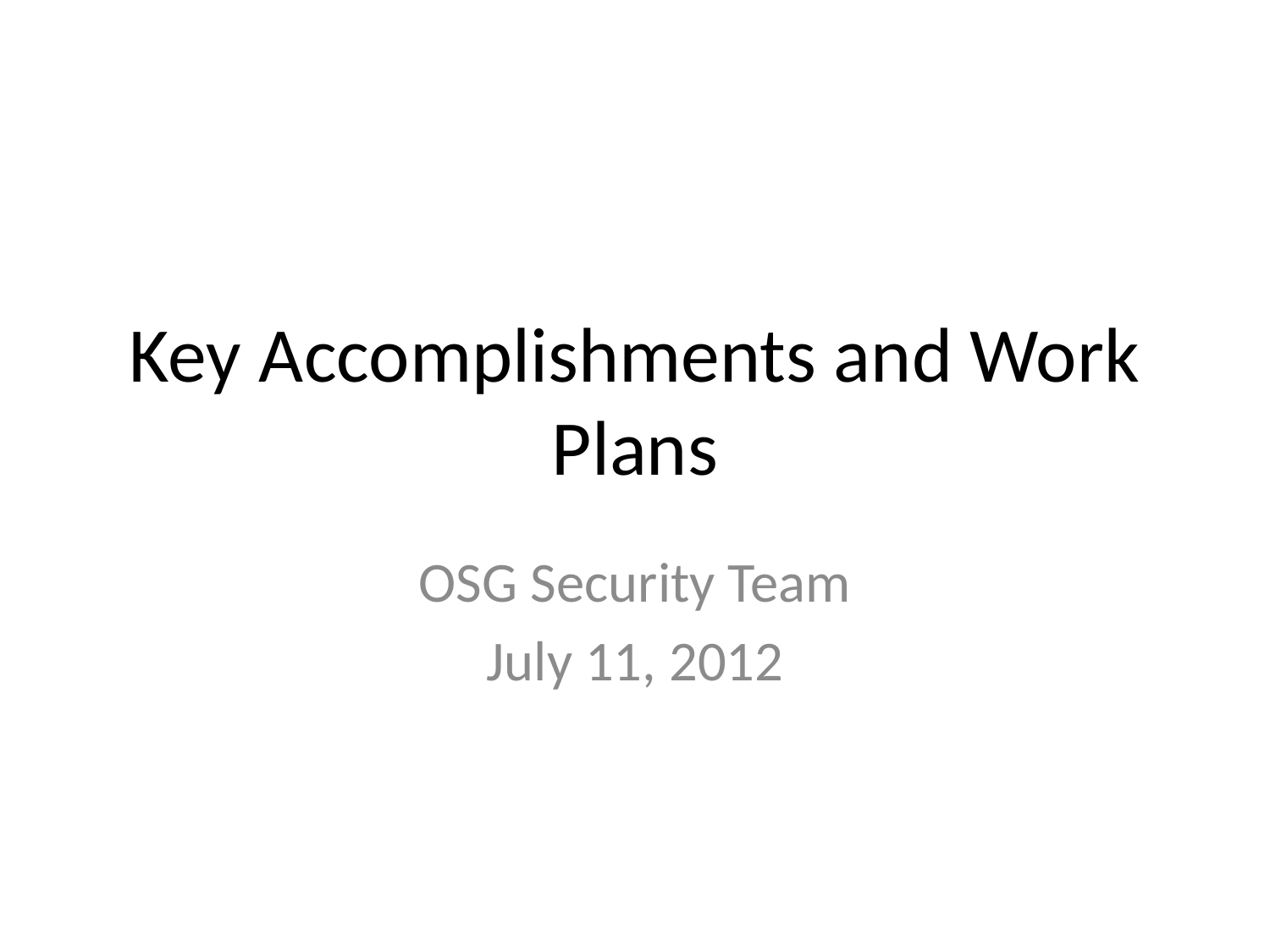

# Key Accomplishments and Work Plans
OSG Security Team
July 11, 2012